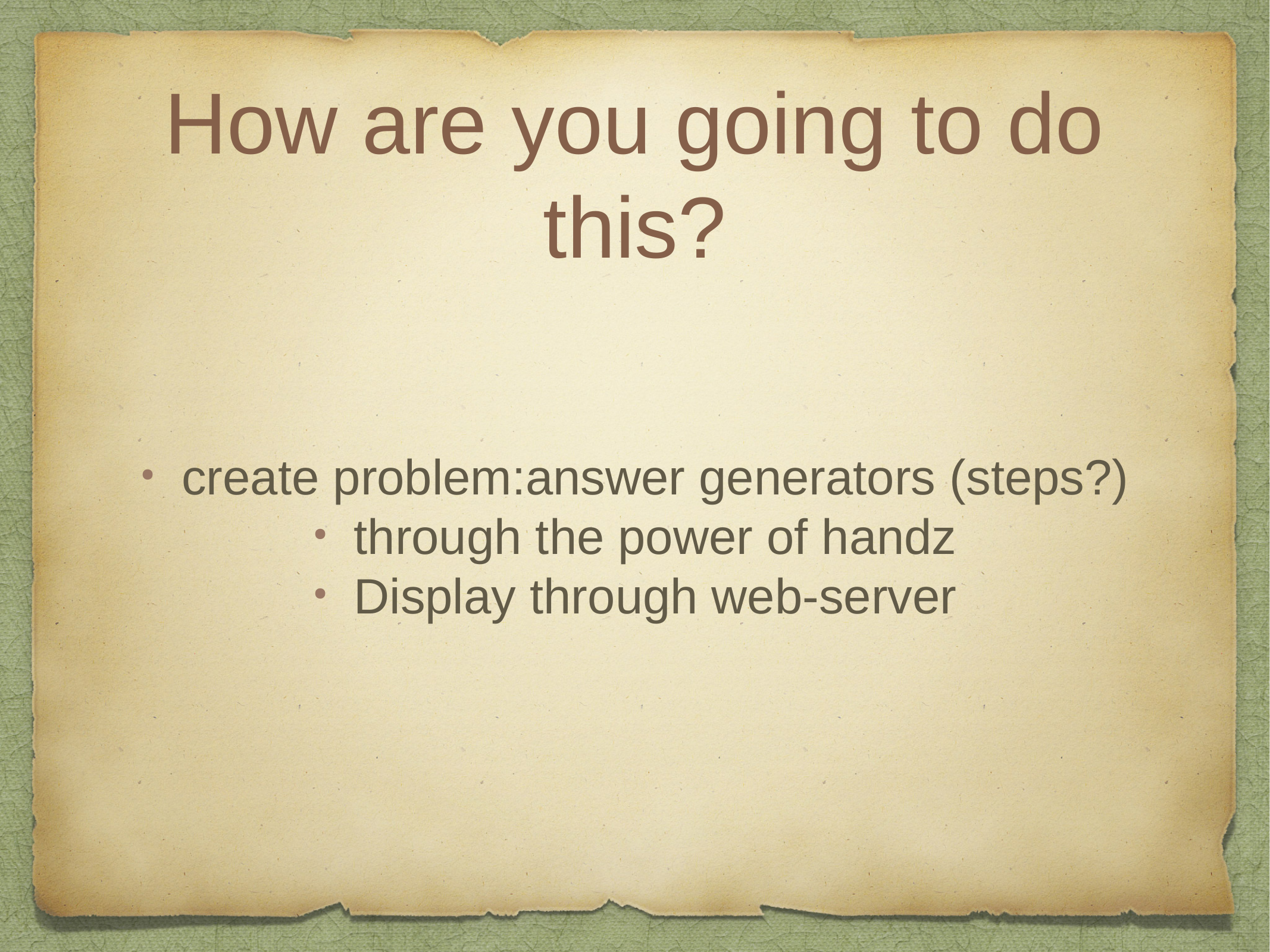

# How are you going to do this?
create problem:answer generators (steps?)
through the power of handz
Display through web-server